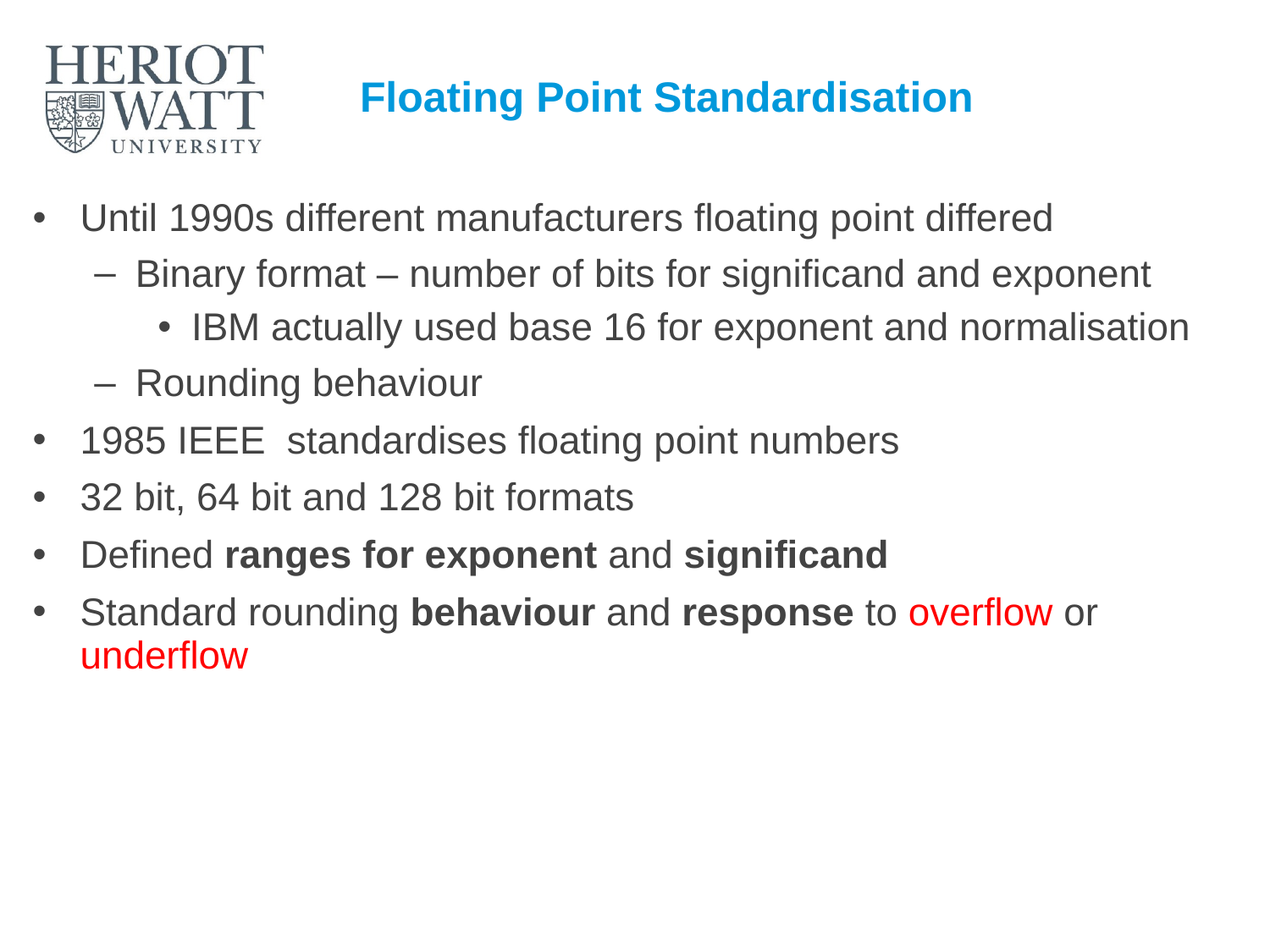

# Floating Point Standardisation
Until 1990s different manufacturers floating point differed
Binary format – number of bits for significand and exponent
IBM actually used base 16 for exponent and normalisation
Rounding behaviour
1985 IEEE  standardises floating point numbers
32 bit, 64 bit and 128 bit formats
Defined ranges for exponent and significand
Standard rounding behaviour and response to overflow or underflow